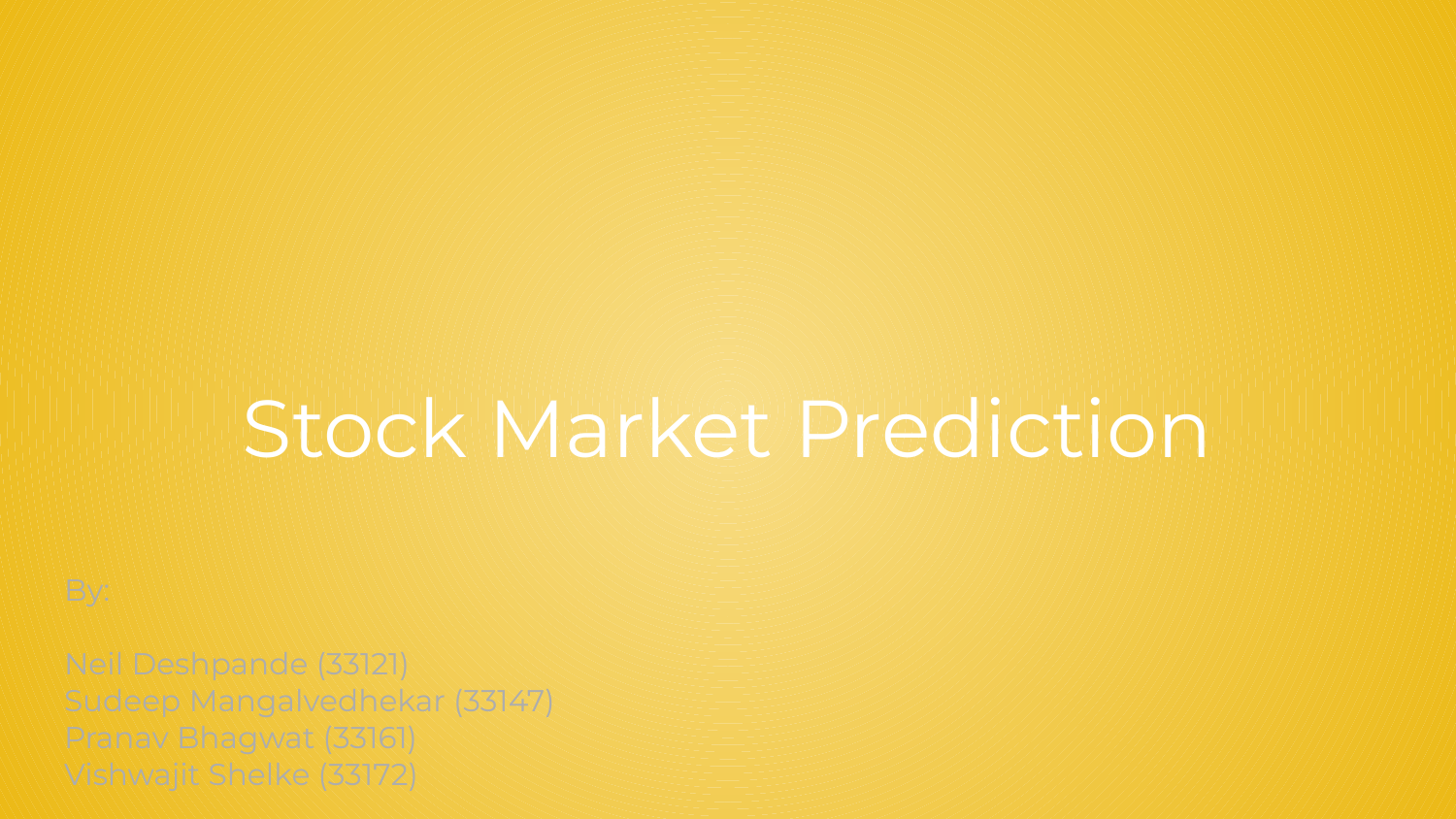

# Stock Market Prediction
By:

Neil Deshpande (33121)
Sudeep Mangalvedhekar (33147)
Pranav Bhagwat (33161)
Vishwajit Shelke (33172)